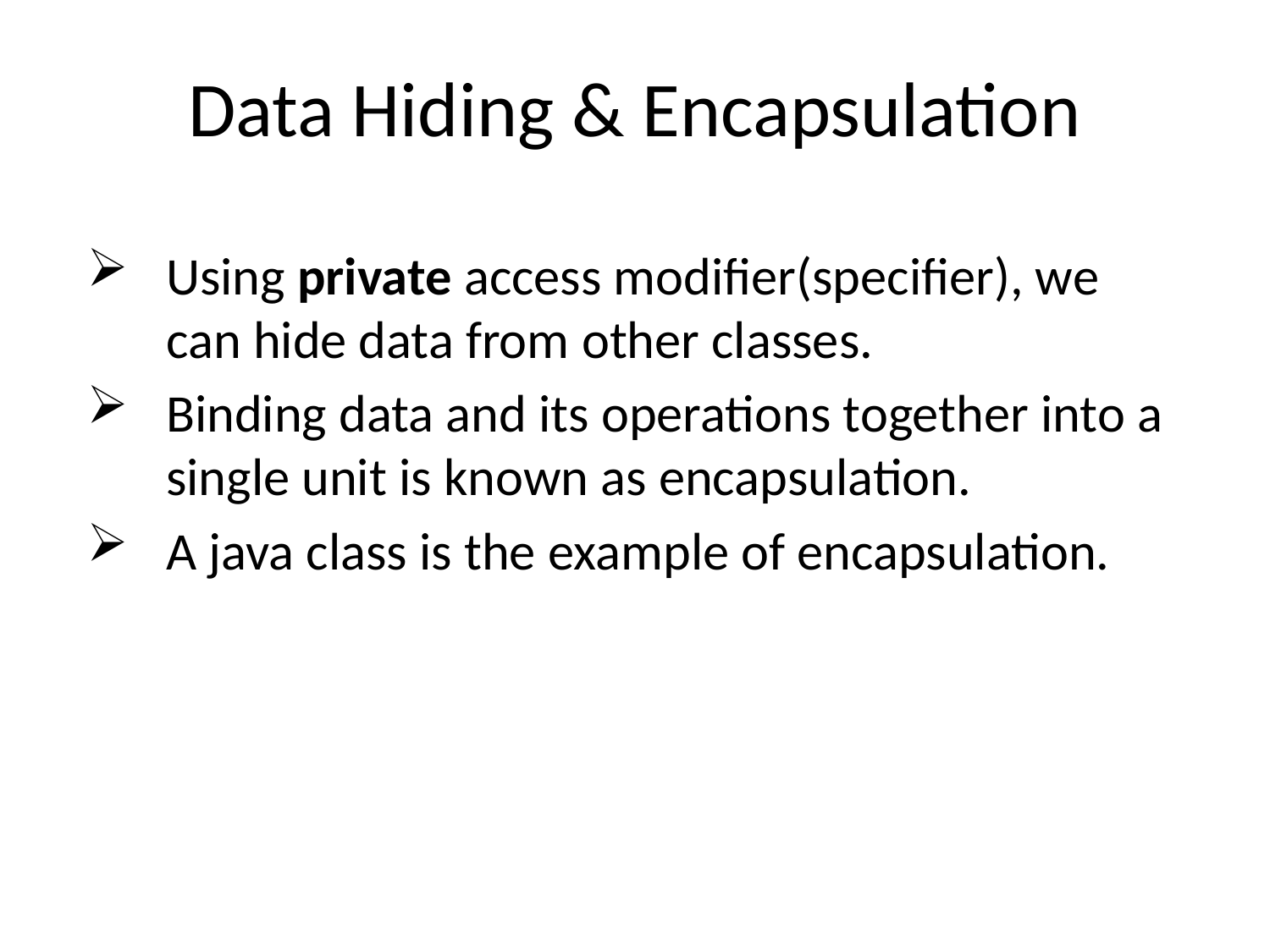

Data Hiding & Encapsulation

Using private access modifier(specifier), we can hide data from other classes.
Binding data and its operations together into a single unit is known as encapsulation.
A java class is the example of encapsulation.